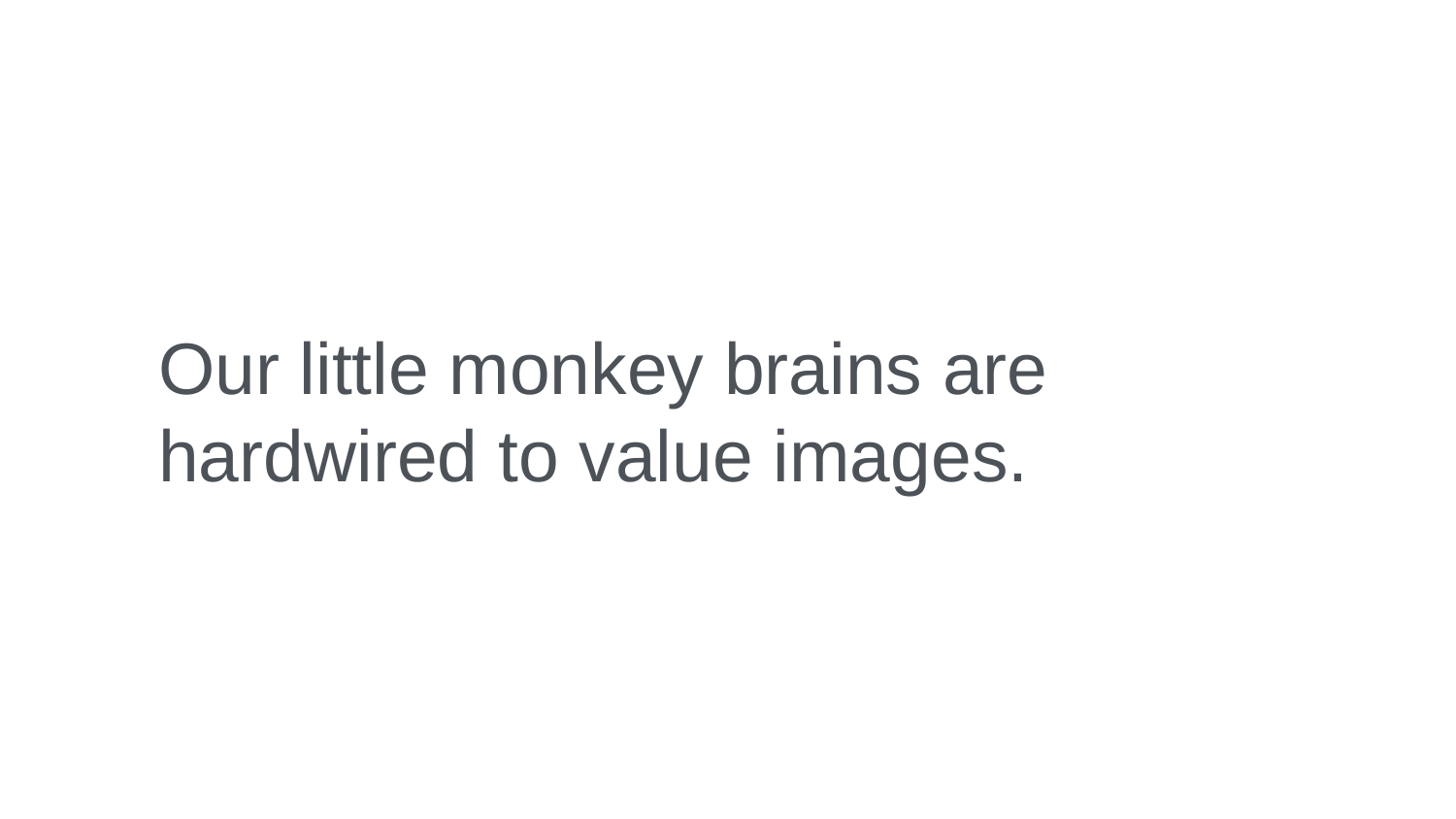

Our little monkey brains are hardwired to value images.